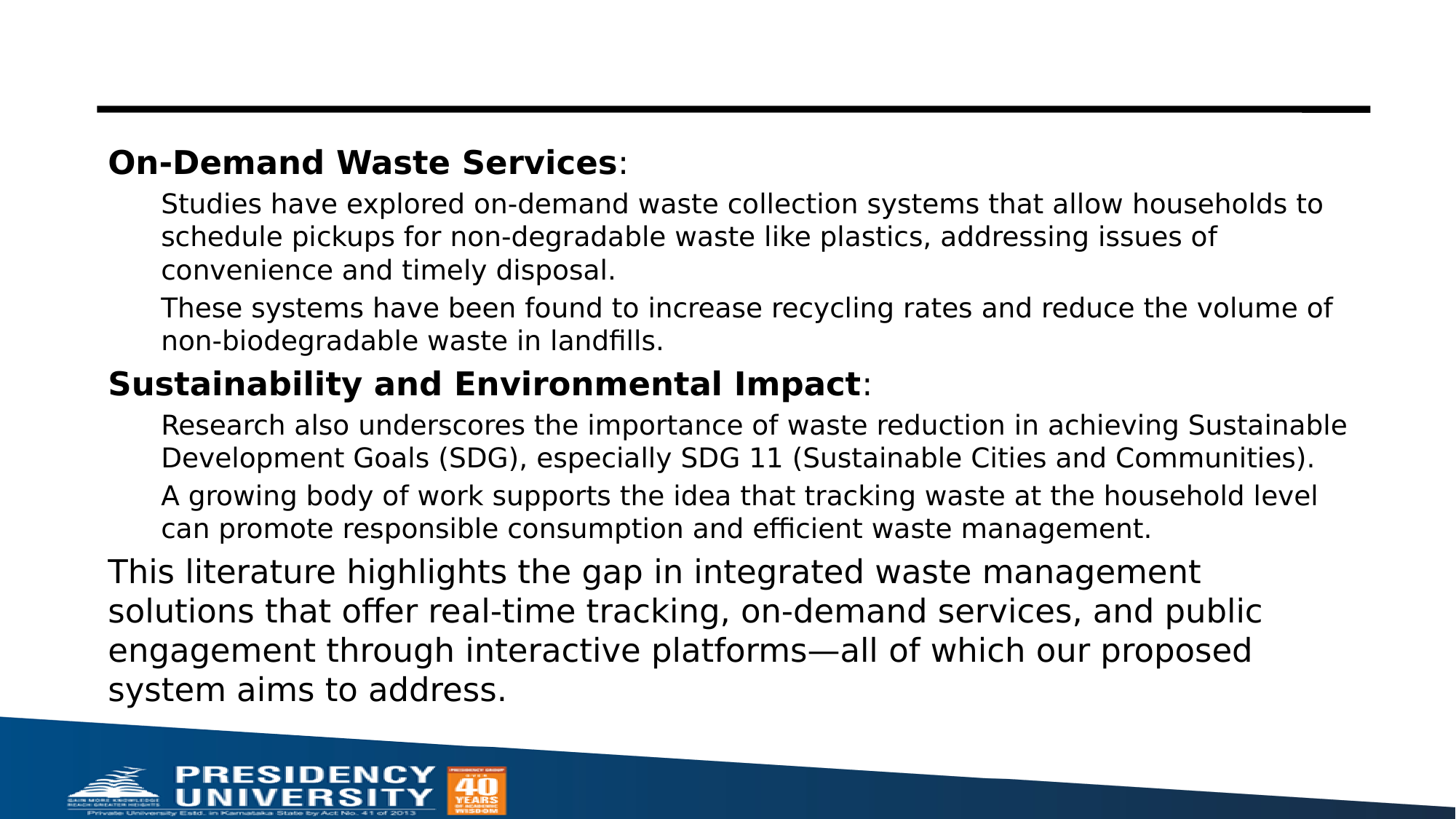

#
On-Demand Waste Services:
Studies have explored on-demand waste collection systems that allow households to schedule pickups for non-degradable waste like plastics, addressing issues of convenience and timely disposal.
These systems have been found to increase recycling rates and reduce the volume of non-biodegradable waste in landfills.
Sustainability and Environmental Impact:
Research also underscores the importance of waste reduction in achieving Sustainable Development Goals (SDG), especially SDG 11 (Sustainable Cities and Communities).
A growing body of work supports the idea that tracking waste at the household level can promote responsible consumption and efficient waste management.
This literature highlights the gap in integrated waste management solutions that offer real-time tracking, on-demand services, and public engagement through interactive platforms—all of which our proposed system aims to address.